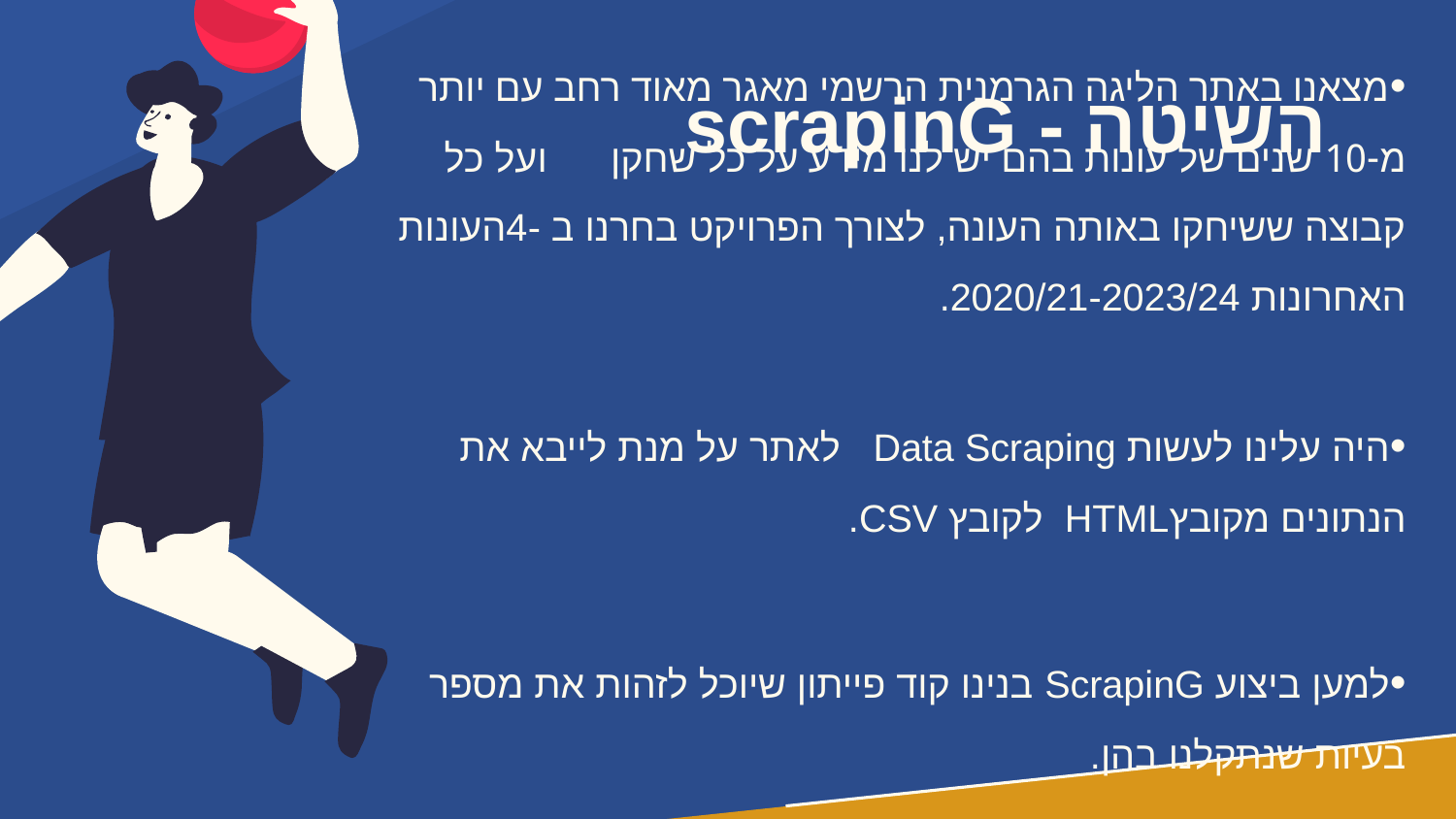

# השיטה - scrapinG
•מצאנו באתר הליגה הגרמנית הרשמי מאגר מאוד רחב עם יותר מ-10 שנים של עונות בהם יש לנו מידע על כל שחקן      ועל כל קבוצה ששיחקו באותה העונה, לצורך הפרויקט בחרנו ב -4העונות האחרונות 2020/21-2023/24.

•היה עלינו לעשות Data Scraping   לאתר על מנת לייבא את הנתונים מקובץHTML  לקובץ CSV.

•למען ביצוע ScrapinG בנינו קוד פייתון שיוכל לזהות את מספר בעיות שנתקלנו בהן.